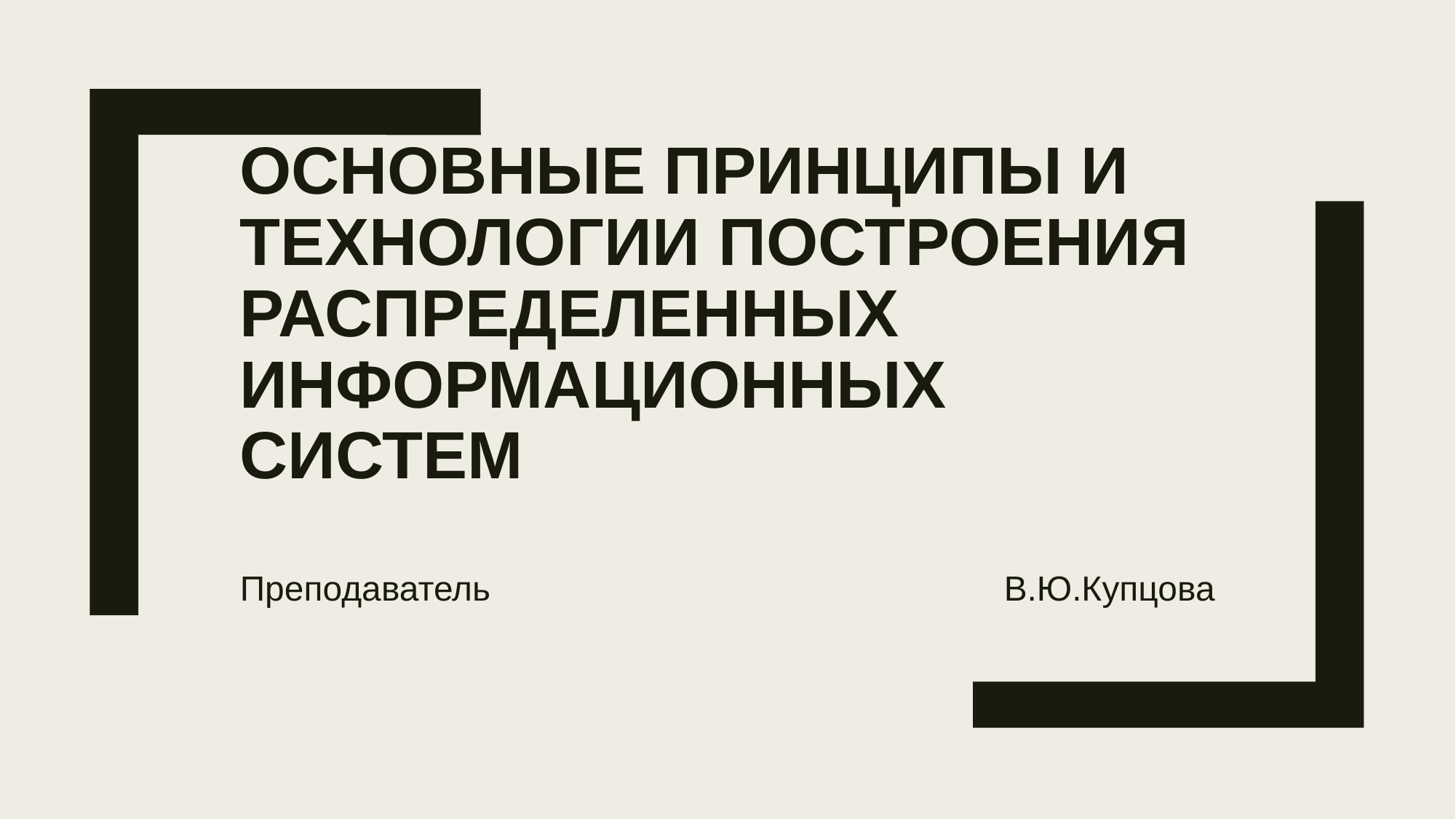

# Основные принципы и технологии построения распределенных информационных систем
Преподаватель 					В.Ю.Купцова